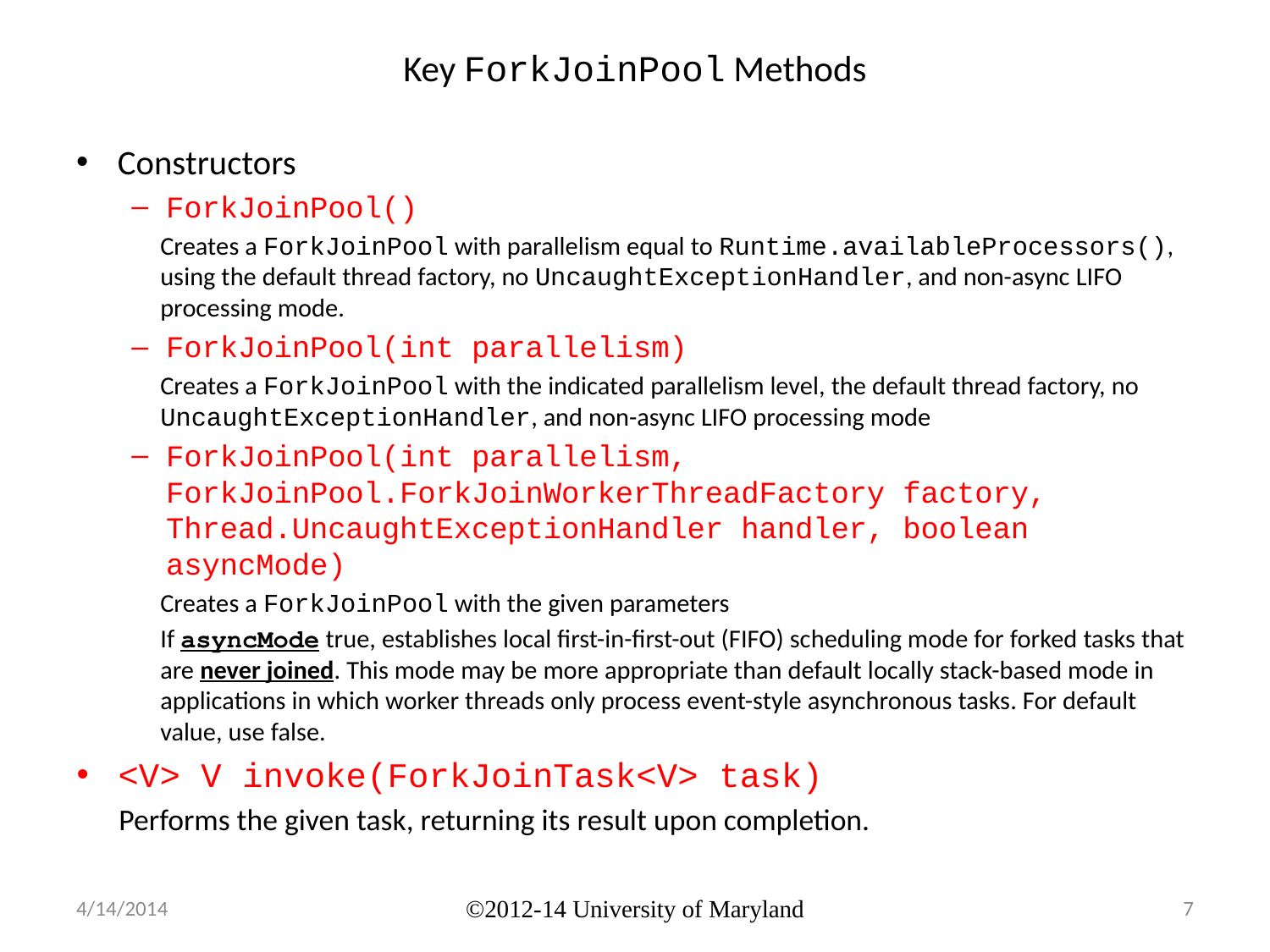

# Key ForkJoinPool Methods
Constructors
ForkJoinPool()
Creates a ForkJoinPool with parallelism equal to Runtime.availableProcessors(), using the default thread factory, no UncaughtExceptionHandler, and non-async LIFO processing mode.
ForkJoinPool(int parallelism)
Creates a ForkJoinPool with the indicated parallelism level, the default thread factory, no UncaughtExceptionHandler, and non-async LIFO processing mode
ForkJoinPool(int parallelism, ForkJoinPool.ForkJoinWorkerThreadFactory factory, Thread.UncaughtExceptionHandler handler, boolean asyncMode)
Creates a ForkJoinPool with the given parameters
If asyncMode true, establishes local first-in-first-out (FIFO) scheduling mode for forked tasks that are never joined. This mode may be more appropriate than default locally stack-based mode in applications in which worker threads only process event-style asynchronous tasks. For default value, use false.
<V> V invoke(ForkJoinTask<V> task)
Performs the given task, returning its result upon completion.
4/14/2014
©2012-14 University of Maryland
7